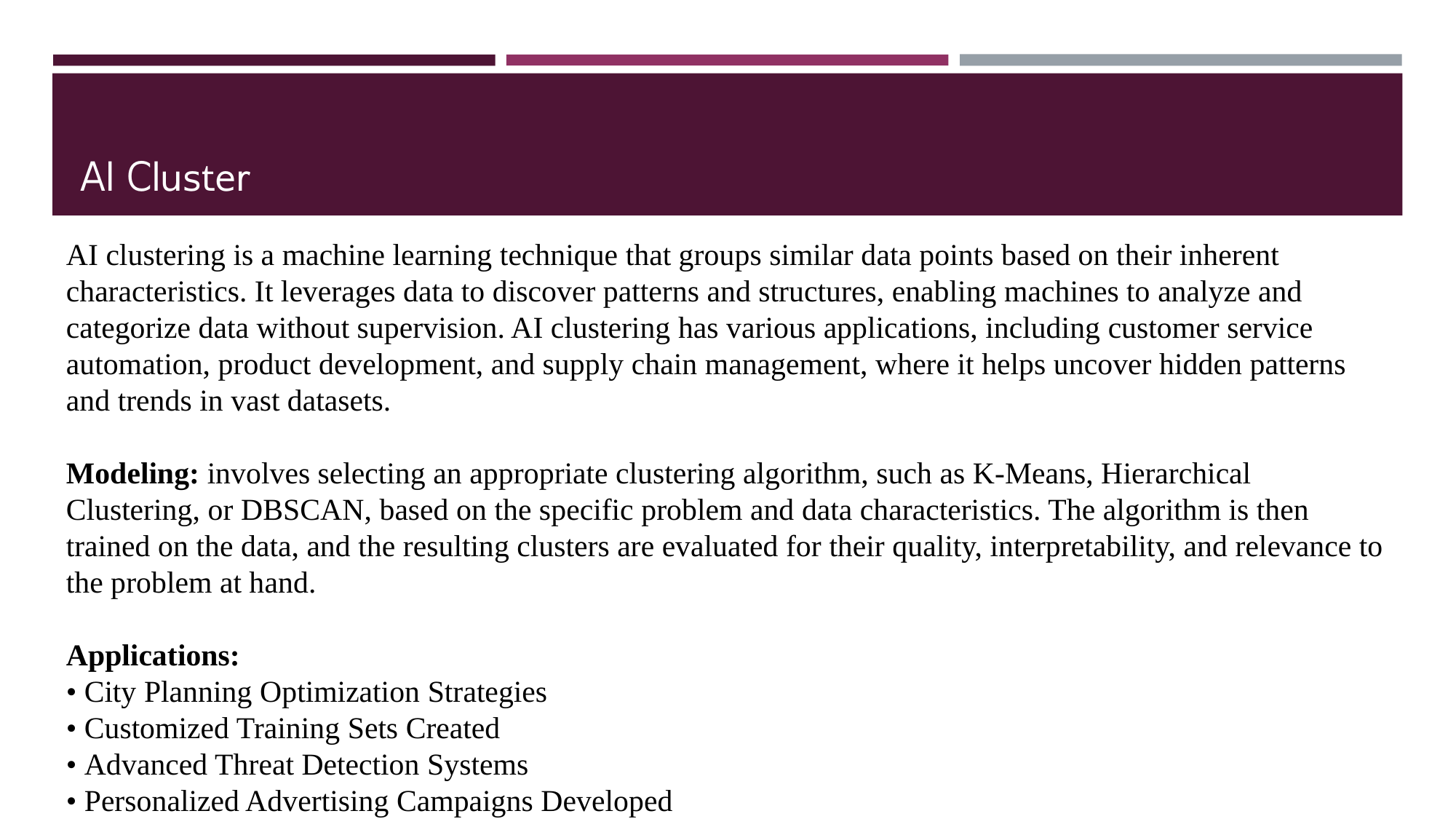

# AI Cluster
AI clustering is a machine learning technique that groups similar data points based on their inherent characteristics. It leverages data to discover patterns and structures, enabling machines to analyze and categorize data without supervision. AI clustering has various applications, including customer service automation, product development, and supply chain management, where it helps uncover hidden patterns and trends in vast datasets.

Modeling: involves selecting an appropriate clustering algorithm, such as K-Means, Hierarchical Clustering, or DBSCAN, based on the specific problem and data characteristics. The algorithm is then trained on the data, and the resulting clusters are evaluated for their quality, interpretability, and relevance to the problem at hand.

Applications:
• City Planning Optimization Strategies
• Customized Training Sets Created
• Advanced Threat Detection Systems
• Personalized Advertising Campaigns Developed